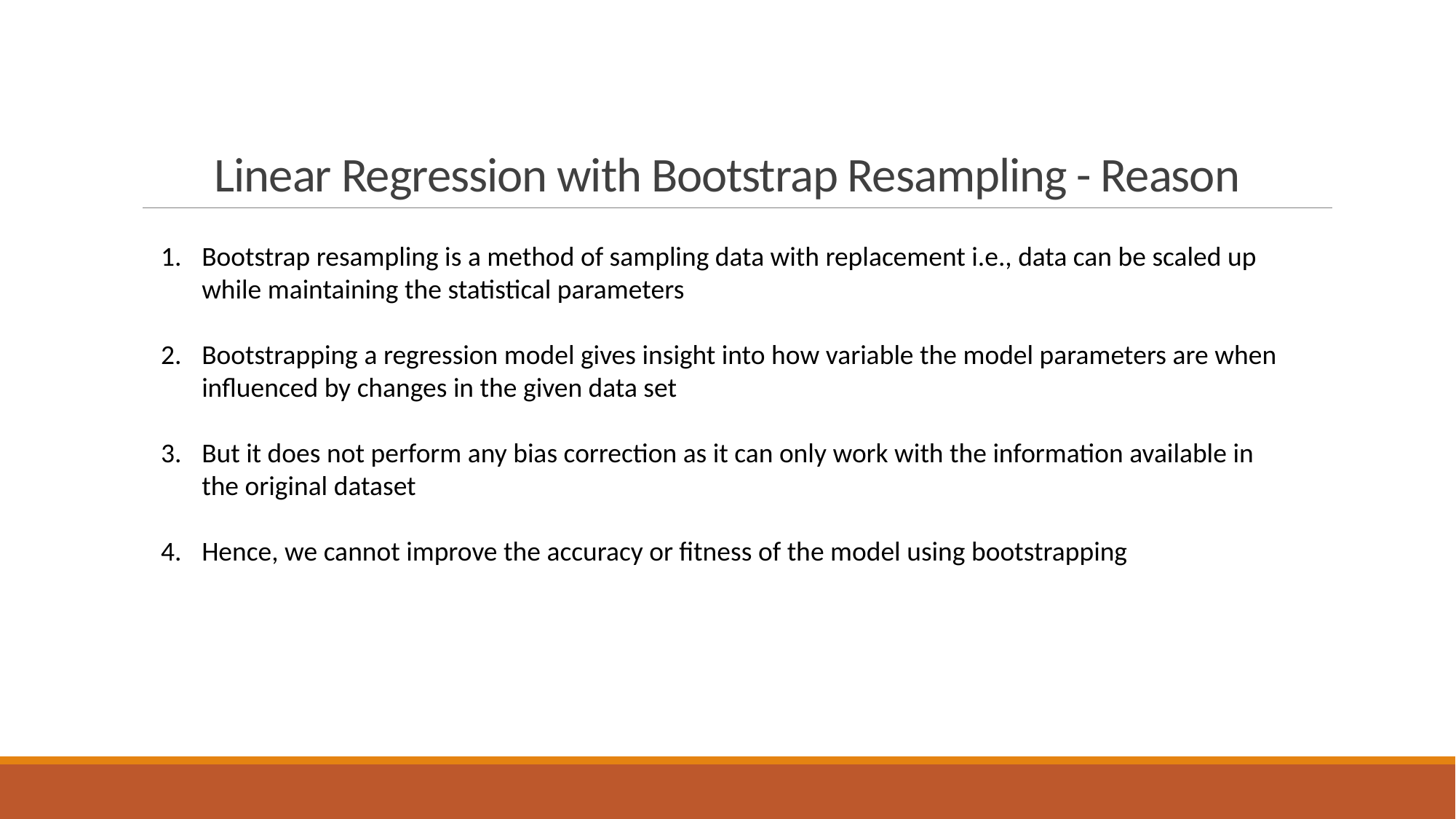

Linear Regression with Bootstrap Resampling - Reason
Bootstrap resampling is a method of sampling data with replacement i.e., data can be scaled up while maintaining the statistical parameters

Bootstrapping a regression model gives insight into how variable the model parameters are when influenced by changes in the given data set

But it does not perform any bias correction as it can only work with the information available in the original dataset

Hence, we cannot improve the accuracy or fitness of the model using bootstrapping